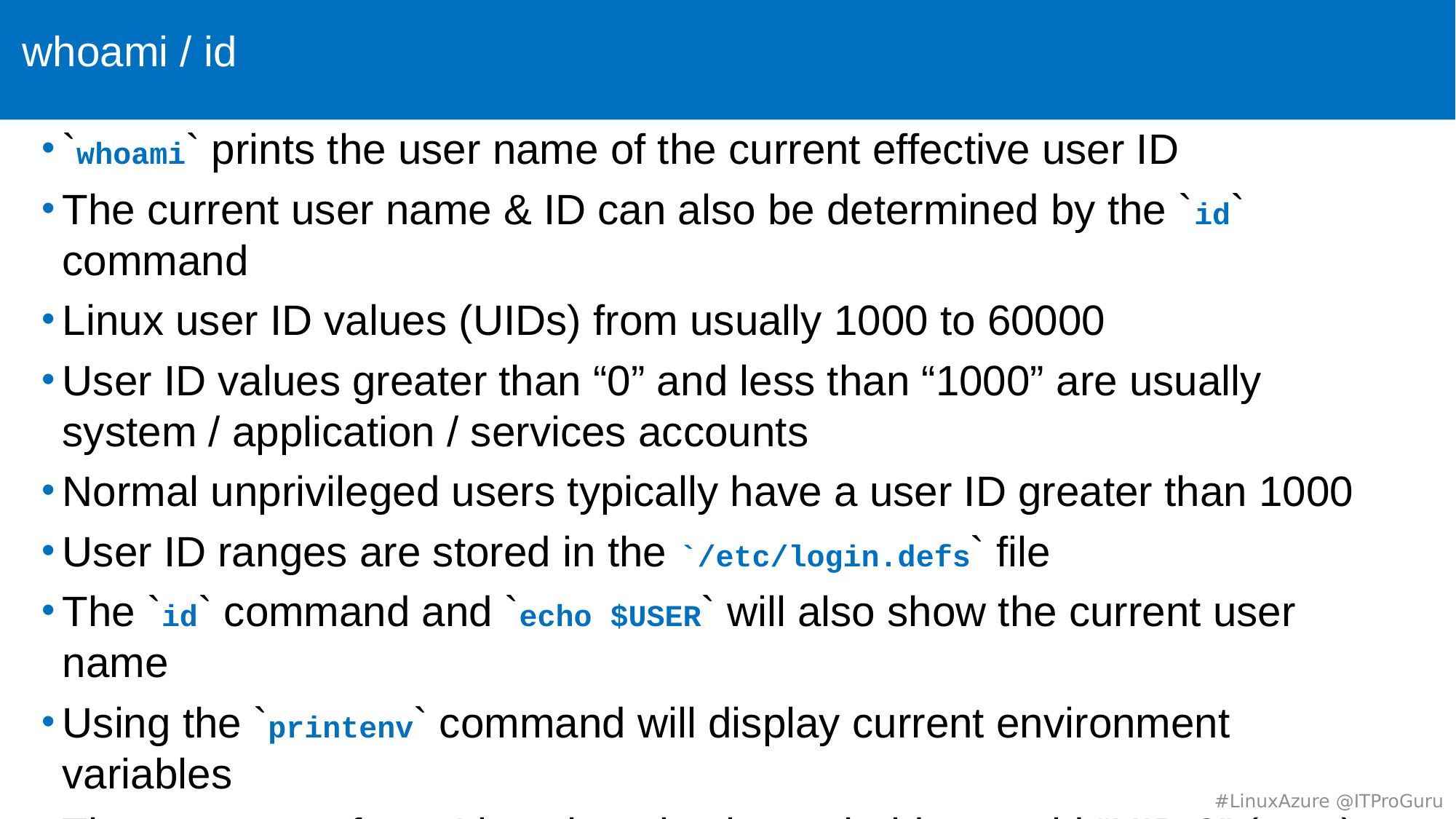

# whoami / id
`whoami` prints the user name of the current effective user ID
The current user name & ID can also be determined by the `id` command
Linux user ID values (UIDs) from usually 1000 to 60000
User ID values greater than “0” and less than “1000” are usually system / application / services accounts
Normal unprivileged users typically have a user ID greater than 1000
User ID ranges are stored in the `/etc/login.defs` file
The `id` command and `echo $USER` will also show the current user name
Using the `printenv` command will display current environment variables
The root user of any Linux host is always holds user id “UID 0” (zero)